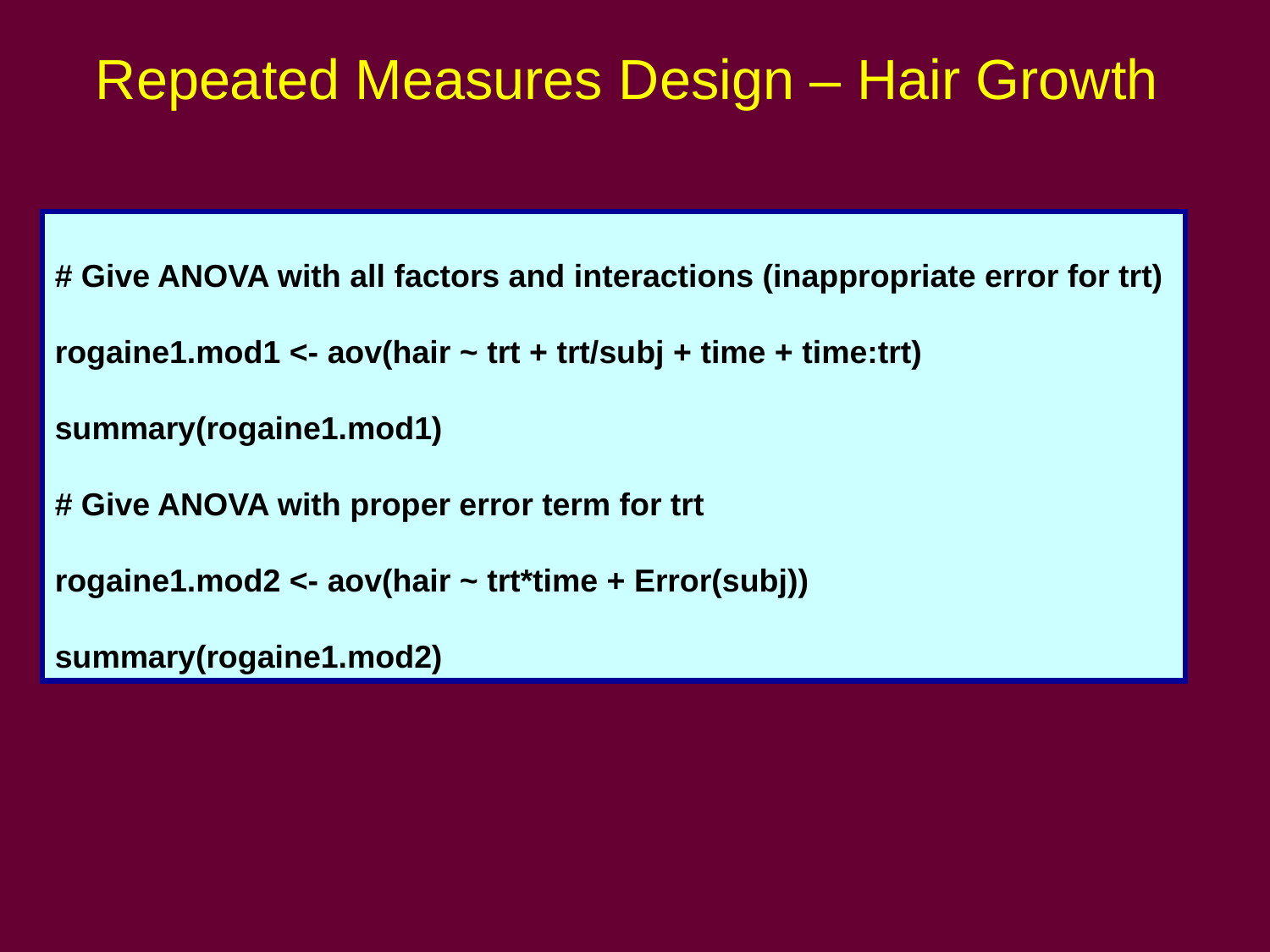

# Repeated Measures Design – Hair Growth

# Give ANOVA with all factors and interactions (inappropriate error for trt)

rogaine1.mod1 <- aov(hair ~ trt + trt/subj + time + time:trt)

summary(rogaine1.mod1)

# Give ANOVA with proper error term for trt

rogaine1.mod2 <- aov(hair ~ trt*time + Error(subj))

summary(rogaine1.mod2)